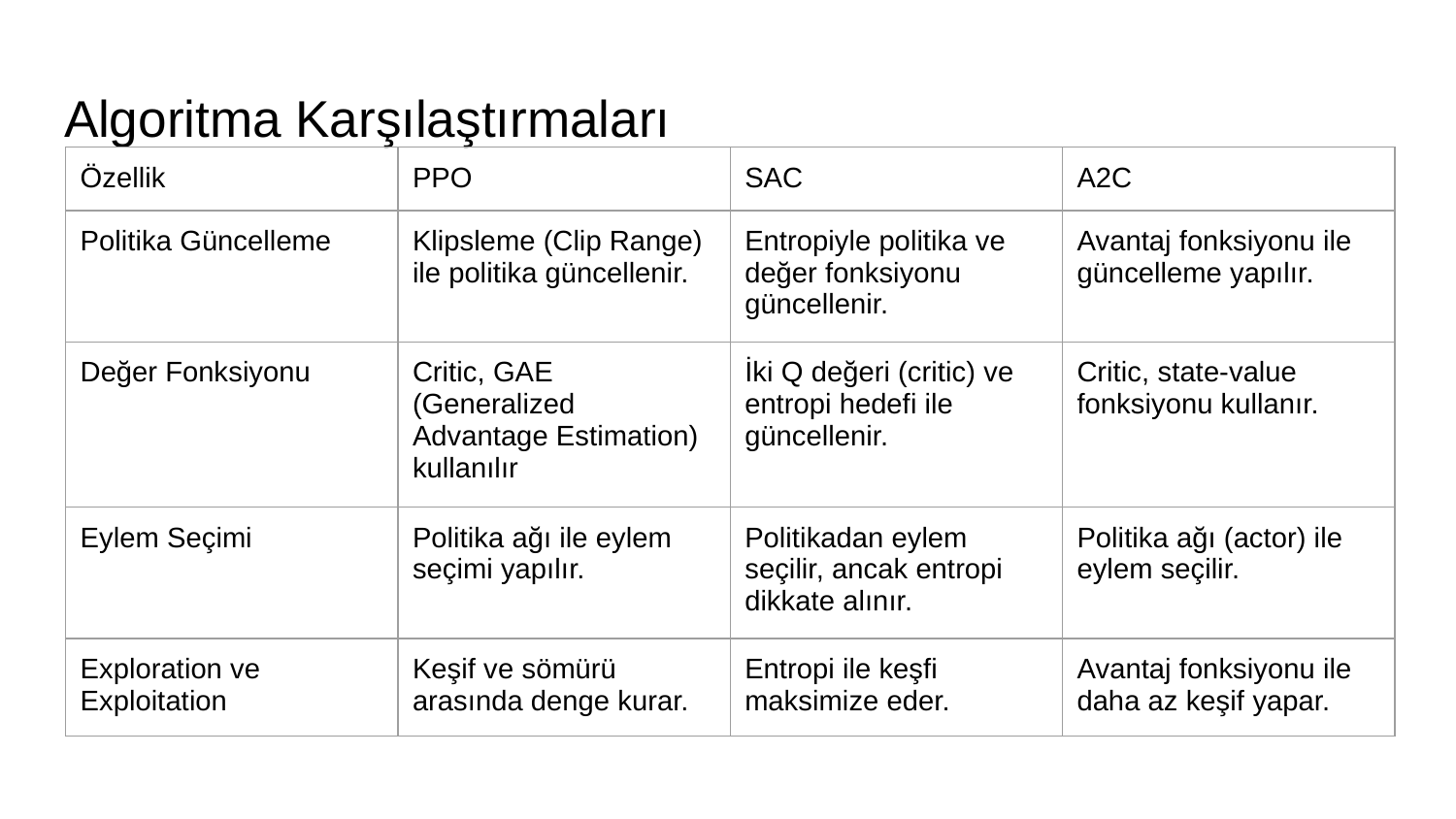

# Algoritma Karşılaştırmaları
| Özellik | PPO | SAC | A2C |
| --- | --- | --- | --- |
| Politika Güncelleme | Klipsleme (Clip Range) ile politika güncellenir. | Entropiyle politika ve değer fonksiyonu güncellenir. | Avantaj fonksiyonu ile güncelleme yapılır. |
| Değer Fonksiyonu | Critic, GAE (Generalized Advantage Estimation) kullanılır | İki Q değeri (critic) ve entropi hedefi ile güncellenir. | Critic, state-value fonksiyonu kullanır. |
| Eylem Seçimi | Politika ağı ile eylem seçimi yapılır. | Politikadan eylem seçilir, ancak entropi dikkate alınır. | Politika ağı (actor) ile eylem seçilir. |
| Exploration ve Exploitation | Keşif ve sömürü arasında denge kurar. | Entropi ile keşfi maksimize eder. | Avantaj fonksiyonu ile daha az keşif yapar. |